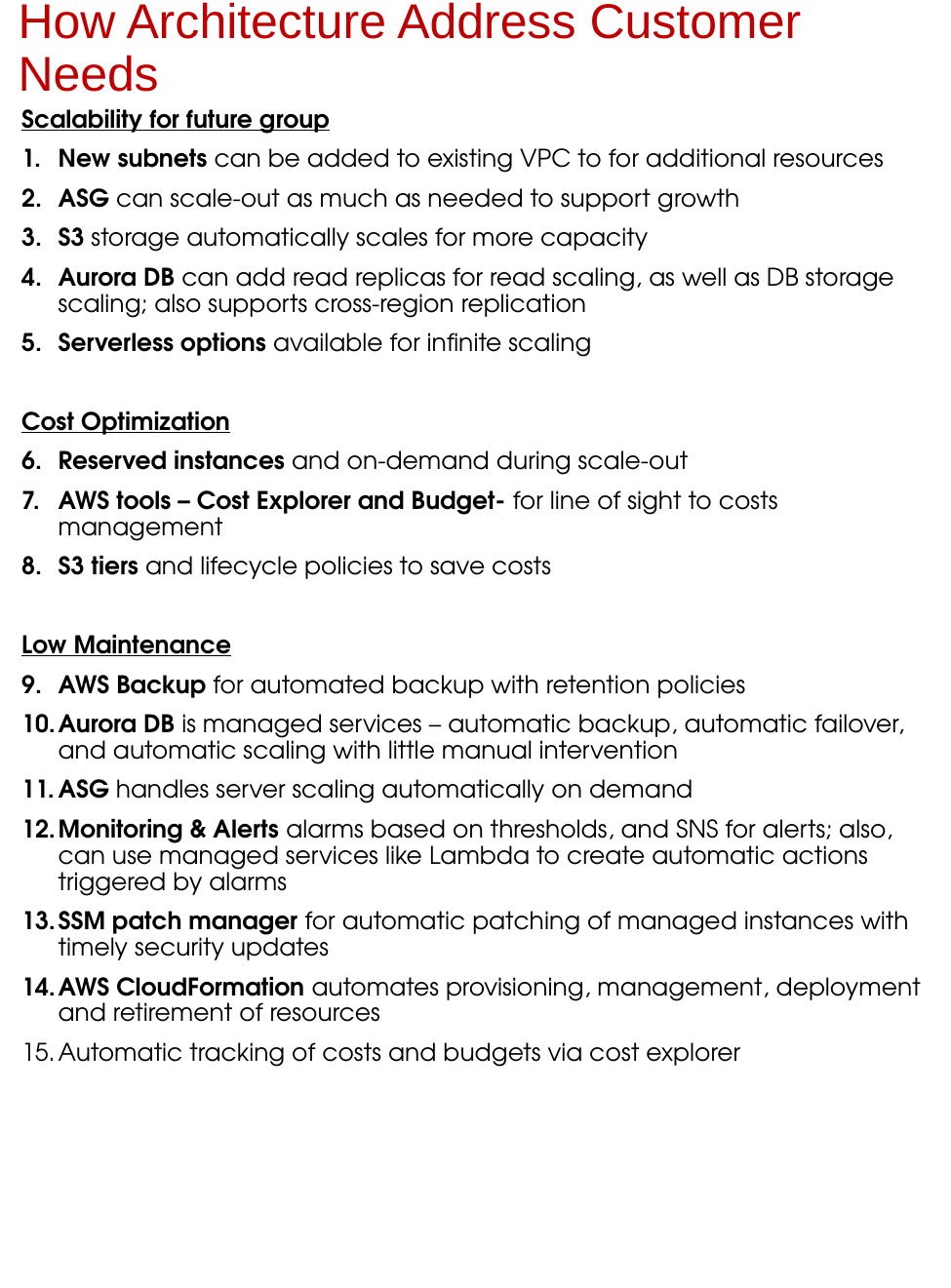

# How Architecture Address Customer Needs
Scalability for future group
New subnets can be added to existing VPC to for additional resources
ASG can scale-out as much as needed to support growth
S3 storage automatically scales for more capacity
Aurora DB can add read replicas for read scaling, as well as DB storage scaling; also supports cross-region replication
Serverless options available for infinite scaling

Cost Optimization
Reserved instances and on-demand during scale-out
AWS tools – Cost Explorer and Budget- for line of sight to costs management
S3 tiers and lifecycle policies to save costs

Low Maintenance
AWS Backup for automated backup with retention policies
Aurora DB is managed services – automatic backup, automatic failover, and automatic scaling with little manual intervention
ASG handles server scaling automatically on demand
Monitoring & Alerts alarms based on thresholds, and SNS for alerts; also, can use managed services like Lambda to create automatic actions triggered by alarms
SSM patch manager for automatic patching of managed instances with timely security updates
AWS CloudFormation automates provisioning, management, deployment and retirement of resources
Automatic tracking of costs and budgets via cost explorer